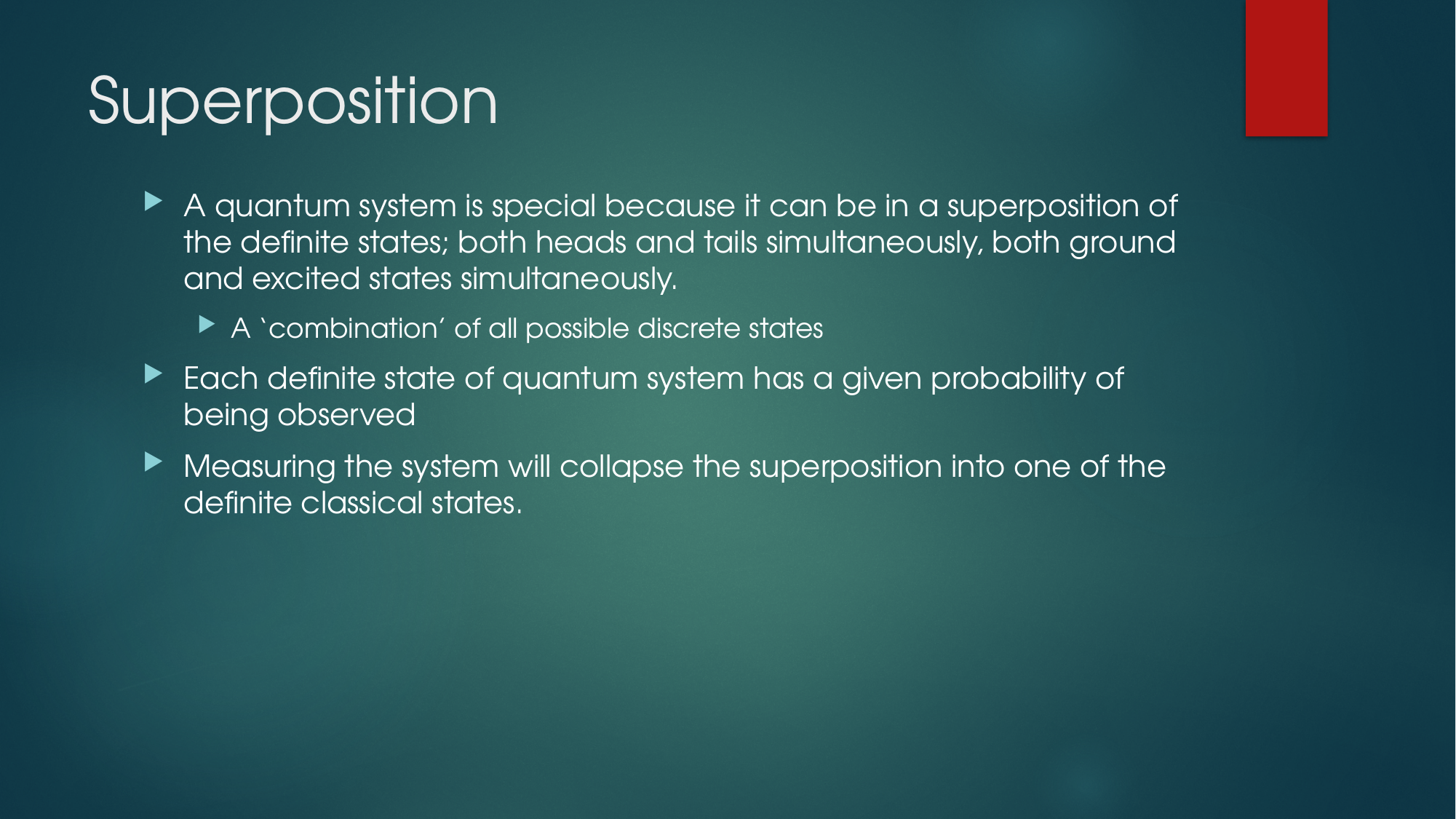

# Superposition
A quantum system is special because it can be in a superposition of the definite states; both heads and tails simultaneously, both ground and excited states simultaneously.
A ‘combination’ of all possible discrete states
Each definite state of quantum system has a given probability of being observed
Measuring the system will collapse the superposition into one of the definite classical states.